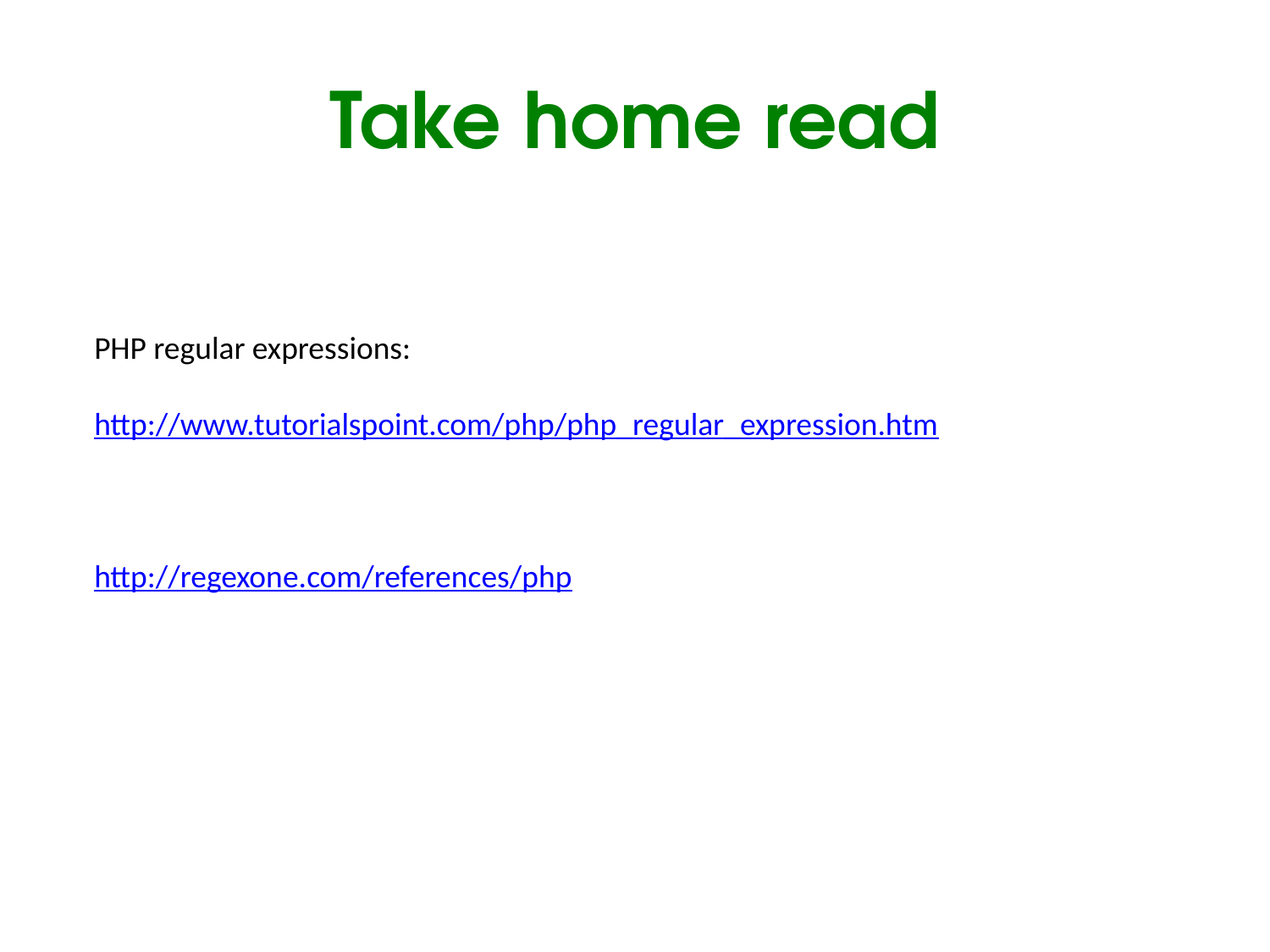

# Take home read

PHP regular expressions:

http://www.tutorialspoint.com/php/php_regular_expression.htm

http://regexone.com/references/php